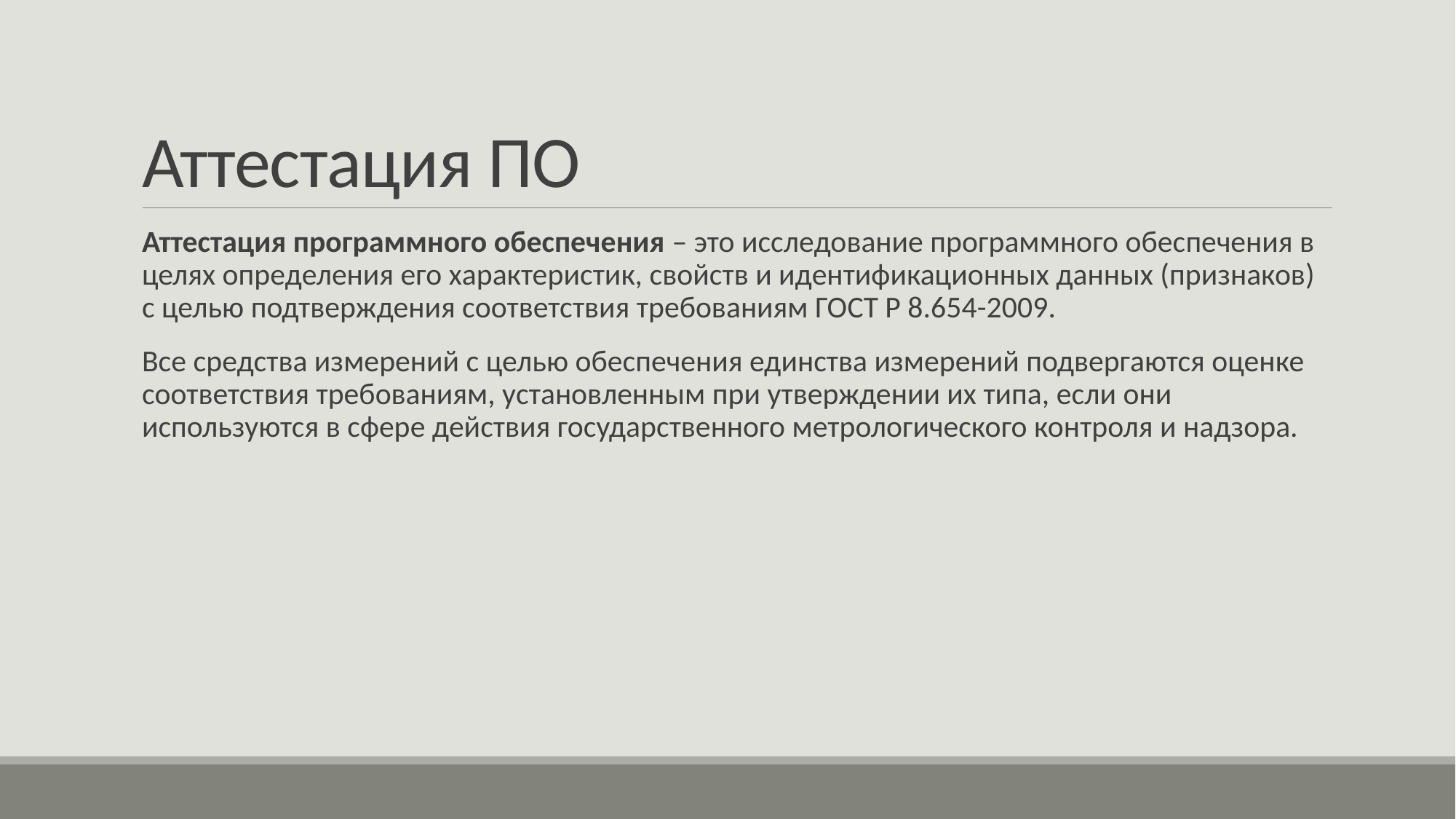

# Аттестация ПО
Аттестация программного обеспечения – это исследование программного обеспечения в целях определения его характеристик, свойств и идентификационных данных (признаков) c целью подтверждения соответствия требованиям ГОСТ Р 8.654-2009.
Все средства измерений с целью обеспечения единства измерений подвергаются оценке соответствия требованиям, установленным при утверждении их типа, если они используются в сфере действия государственного метрологического контроля и надзора.